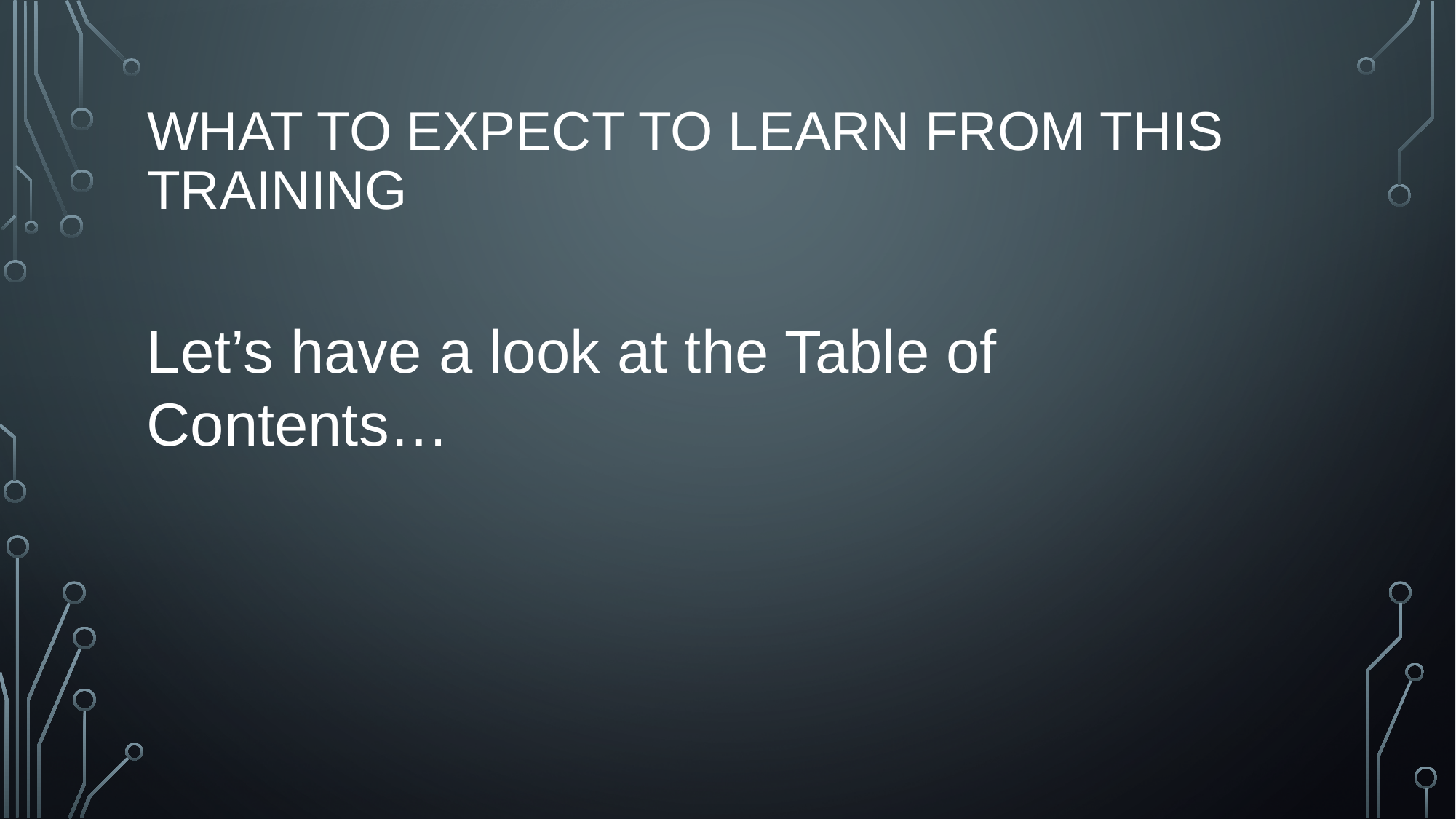

# What to expect to learn from this training

Let’s have a look at the Table of Contents…